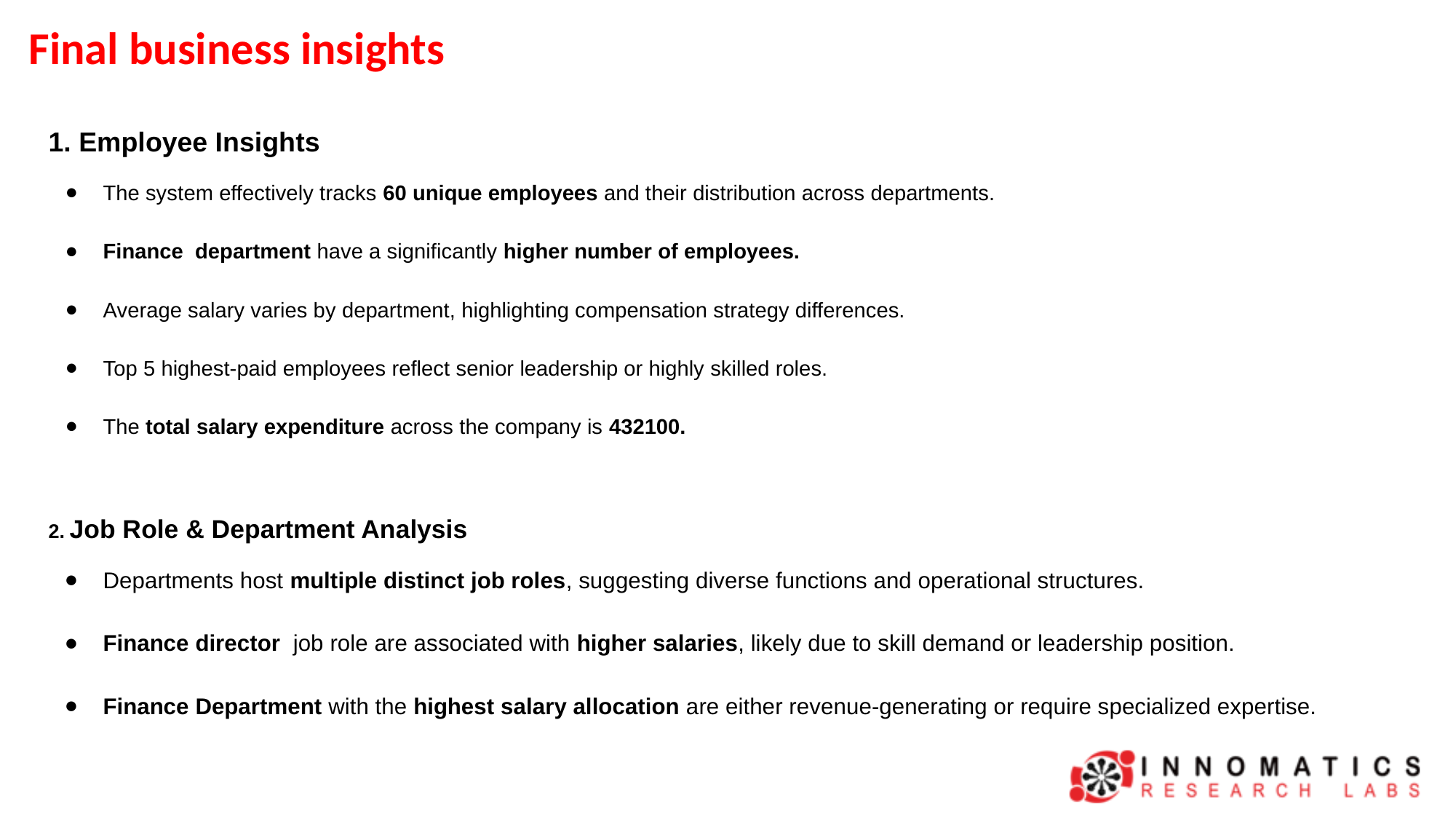

Final business insights
1. Employee Insights
The system effectively tracks 60 unique employees and their distribution across departments.
Finance  department have a significantly higher number of employees.
Average salary varies by department, highlighting compensation strategy differences.
Top 5 highest-paid employees reflect senior leadership or highly skilled roles.
The total salary expenditure across the company is 432100.

2. Job Role & Department Analysis
Departments host multiple distinct job roles, suggesting diverse functions and operational structures.
Finance director  job role are associated with higher salaries, likely due to skill demand or leadership position.
Finance Department with the highest salary allocation are either revenue-generating or require specialized expertise.